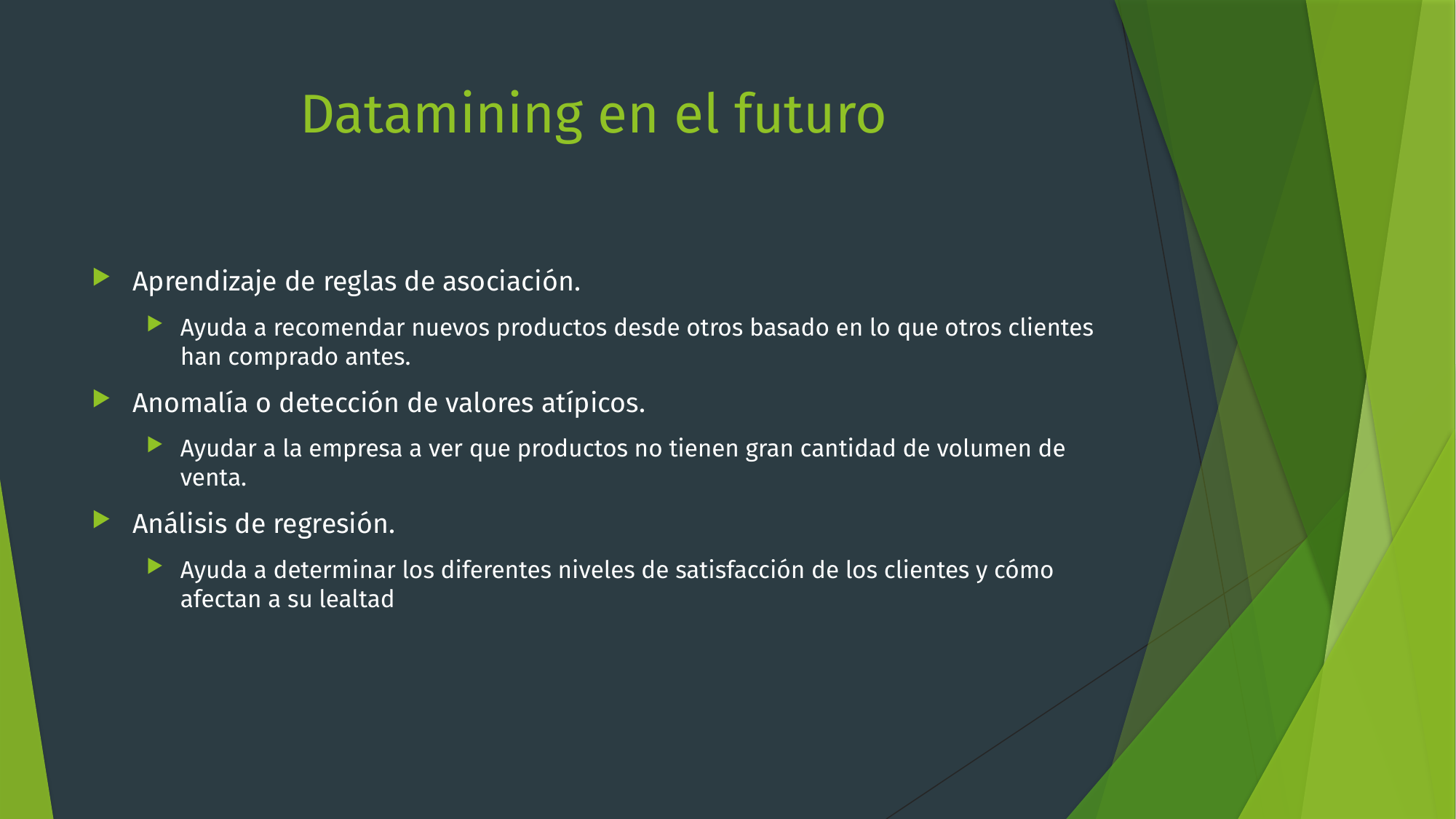

# Datamining en el futuro
Aprendizaje de reglas de asociación.
Ayuda a recomendar nuevos productos desde otros basado en lo que otros clientes han comprado antes.
Anomalía o detección de valores atípicos.
Ayudar a la empresa a ver que productos no tienen gran cantidad de volumen de venta.
Análisis de regresión.
Ayuda a determinar los diferentes niveles de satisfacción de los clientes y cómo afectan a su lealtad